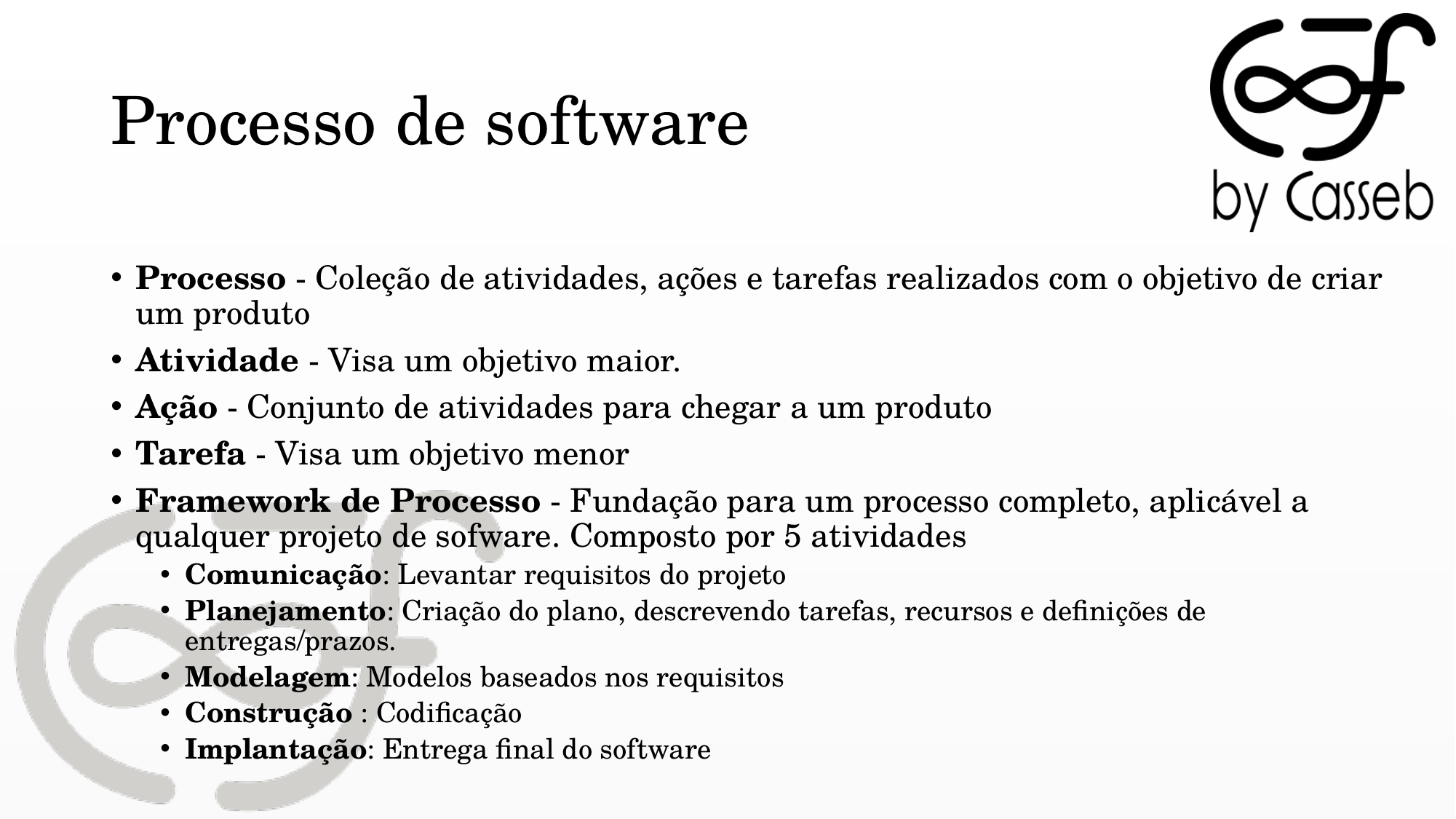

# Processo de software
Processo - Coleção de atividades, ações e tarefas realizados com o objetivo de criar um produto
Atividade - Visa um objetivo maior.
Ação - Conjunto de atividades para chegar a um produto
Tarefa - Visa um objetivo menor
Framework de Processo - Fundação para um processo completo, aplicável a qualquer projeto de sofware. Composto por 5 atividades
Comunicação: Levantar requisitos do projeto
Planejamento: Criação do plano, descrevendo tarefas, recursos e definições de entregas/prazos.
Modelagem: Modelos baseados nos requisitos
Construção : Codificação
Implantação: Entrega final do software